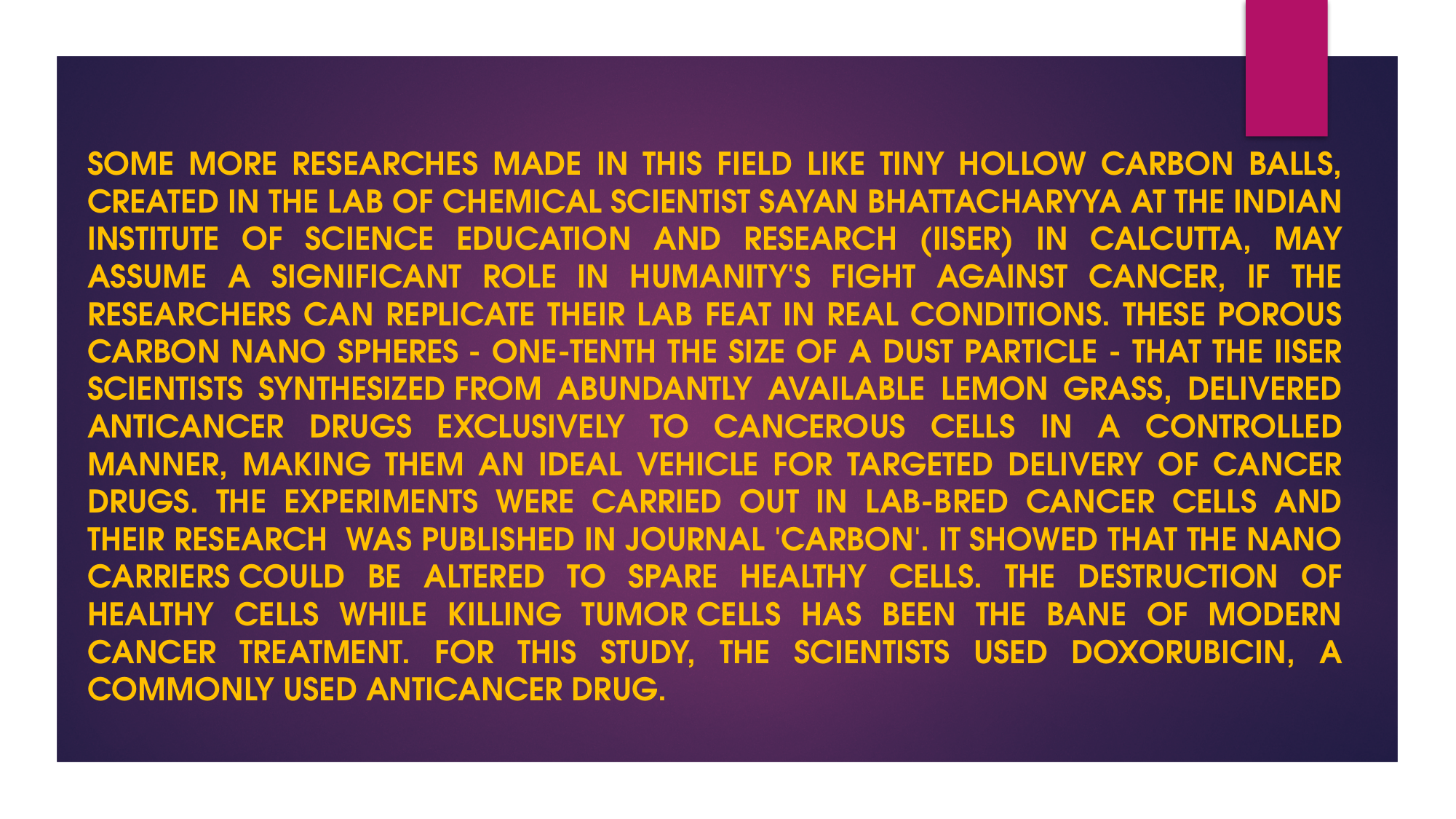

Some more researches made in this field like Tiny Hollow Carbon Balls, created in the lab of chemical scientist Sayan Bhattacharyya at the Indian Institute of Science Education and Research (IISER) in Calcutta, may assume a significant role in humanity's fight against cancer, if the researchers can replicate their lab feat in real conditions. These porous carbon Nano spheres - one-tenth the size of a dust particle - that the IISER scientists synthesized from abundantly available lemon grass, delivered anticancer drugs exclusively to cancerous cells in a controlled manner, making them an ideal vehicle for targeted delivery of cancer drugs. The experiments were carried out in lab-bred cancer cells and their research  was published in journal 'Carbon'. It showed that the Nano carriers could be altered to spare healthy cells. The destruction of healthy cells while killing tumor cells has been the bane of modern cancer treatment. For this study, the scientists used doxorubicin, a commonly used anticancer drug.